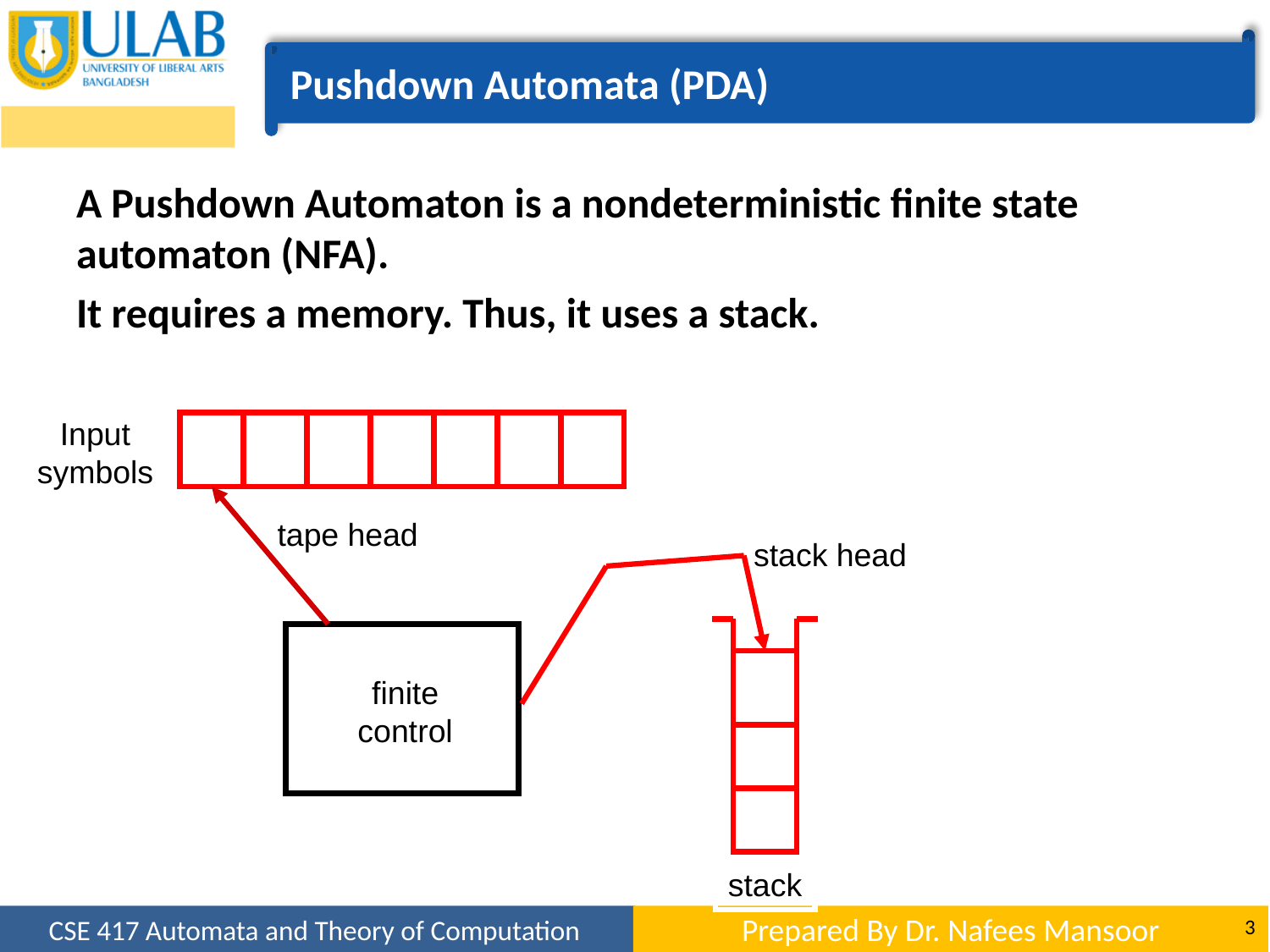

Pushdown Automata (PDA)
A Pushdown Automaton is a nondeterministic finite state automaton (NFA).
It requires a memory. Thus, it uses a stack.
Input symbols

tape head
stack head

finite
control
stack